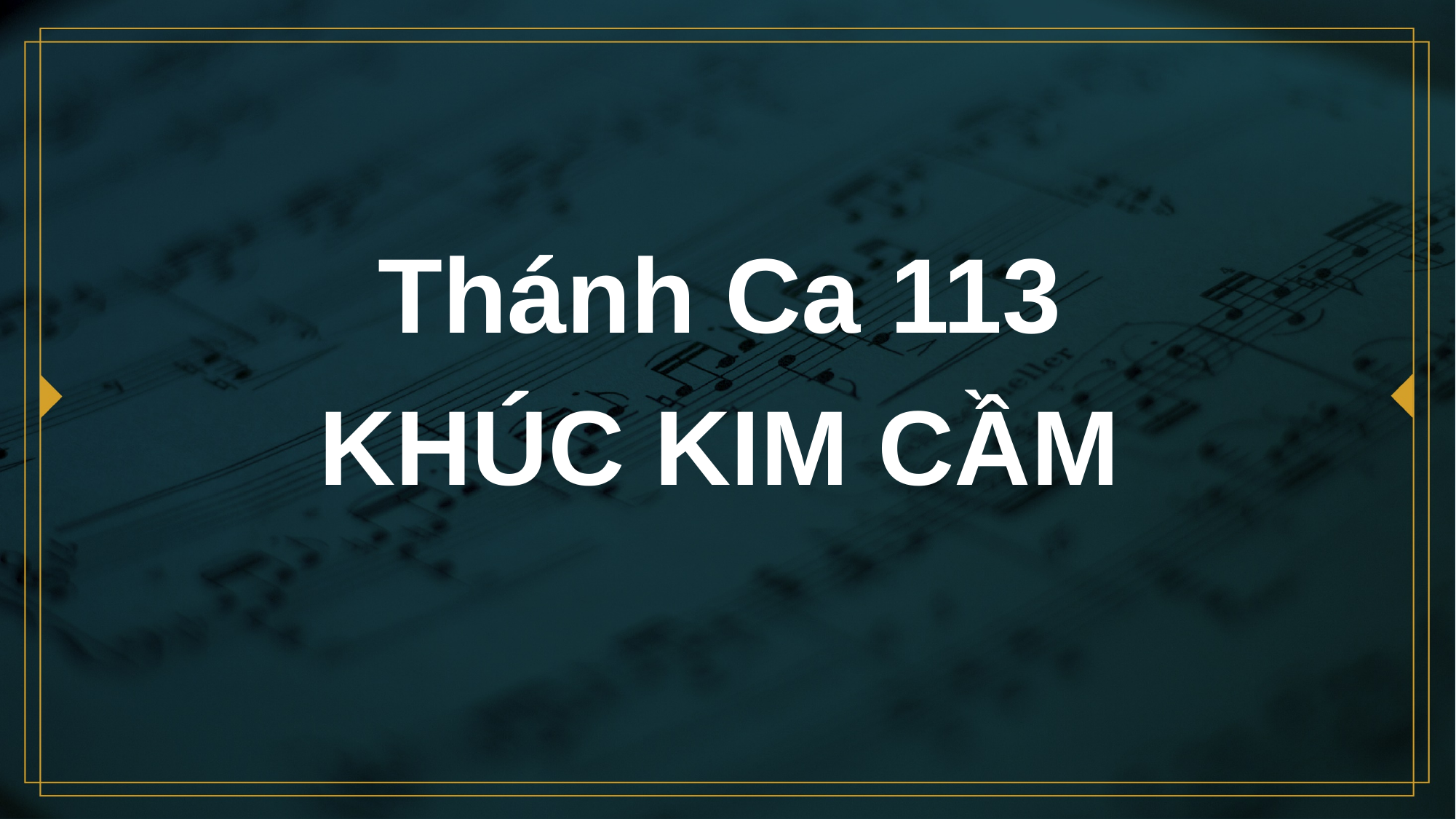

# Thánh Ca 113 KHÚC KIM CẦM